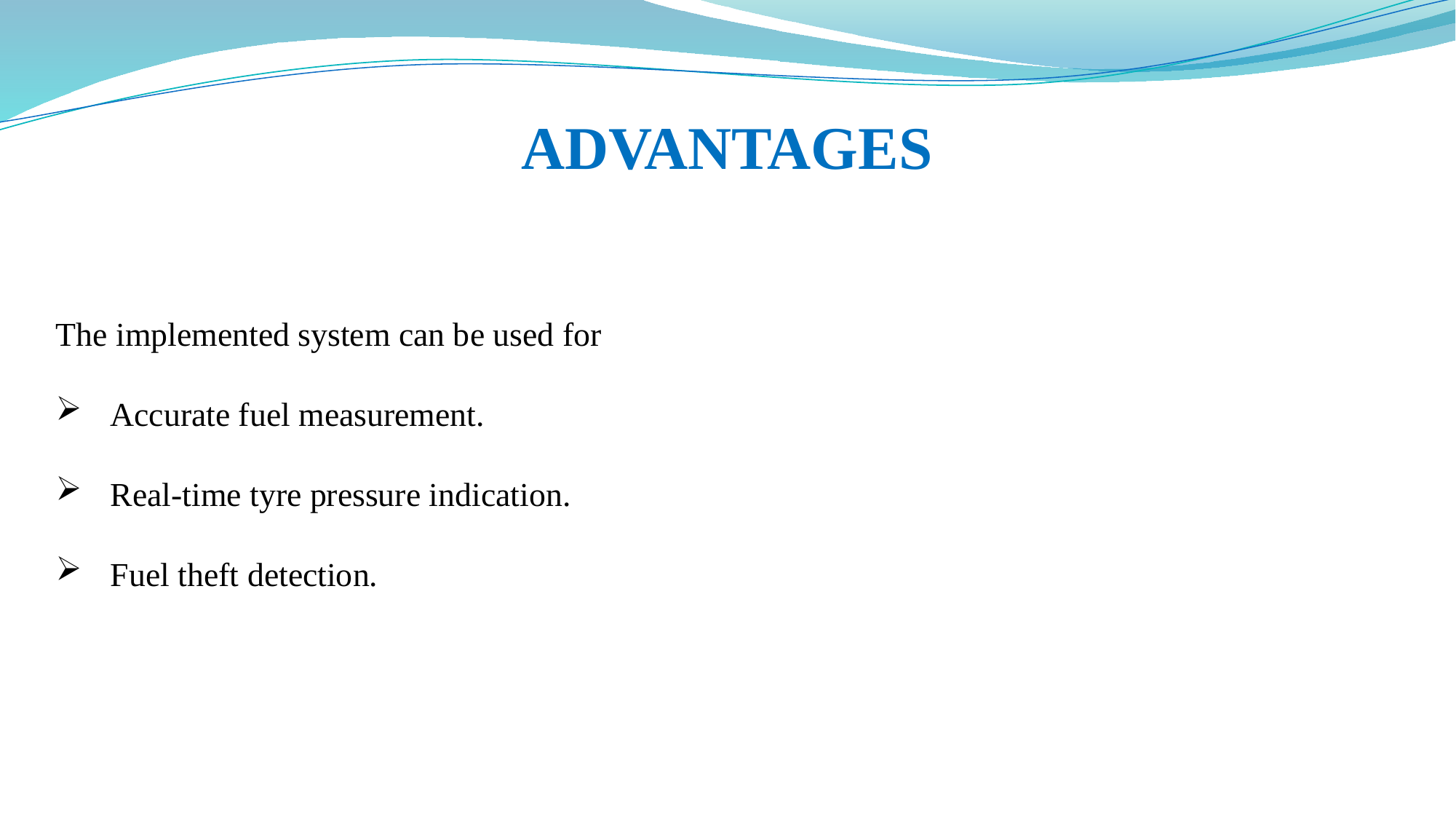

ADVANTAGES
The implemented system can be used for
Accurate fuel measurement.
Real-time tyre pressure indication.
Fuel theft detection.